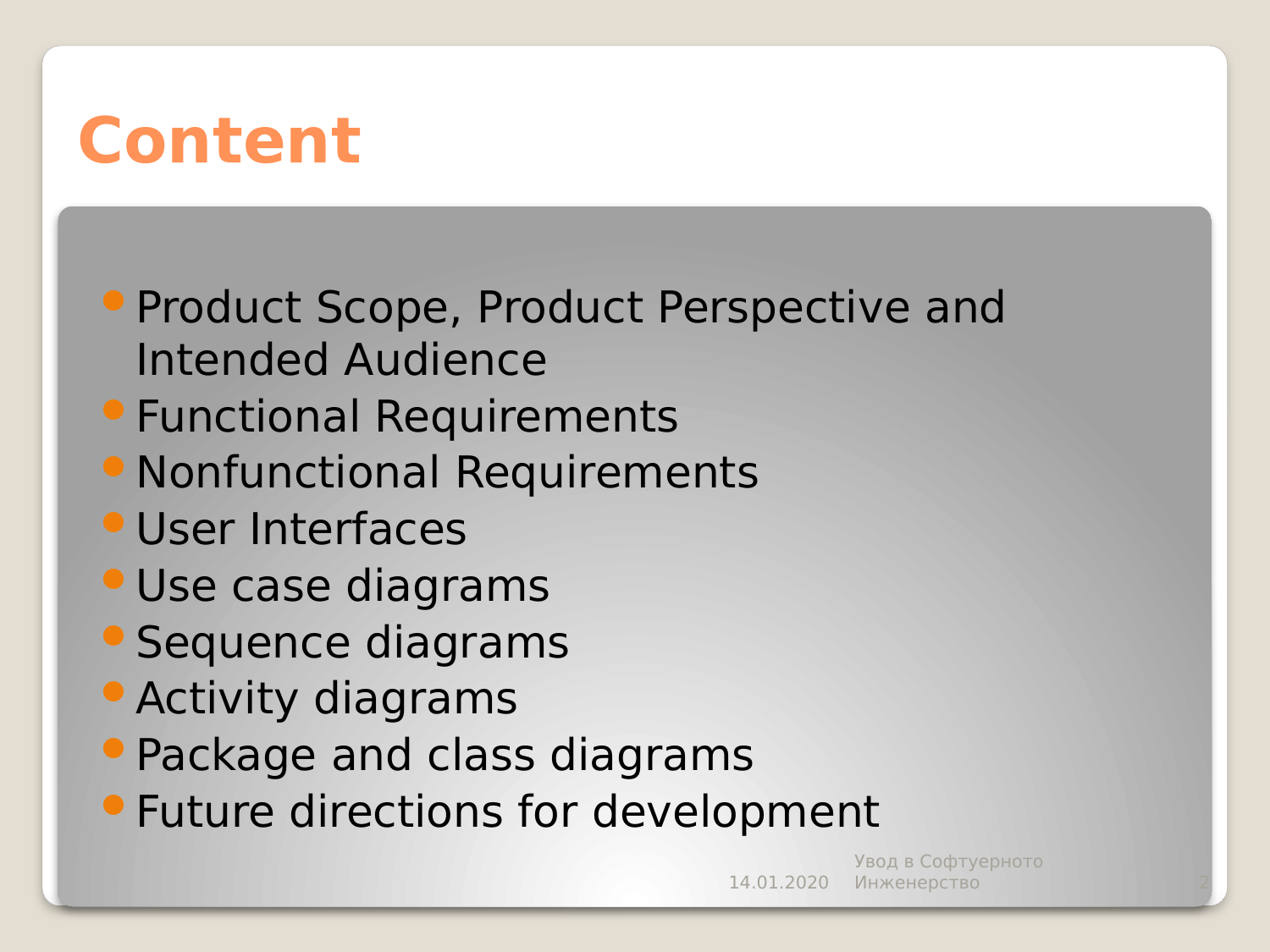

# Content
Product Scope, Product Perspective and Intended Audience
Functional Requirements
Nonfunctional Requirements
User Interfaces
Use case diagrams
Sequence diagrams
Activity diagrams
Package and class diagrams
Future directions for development

14.01.2020
Увод в Софтуерното Инженерство
2